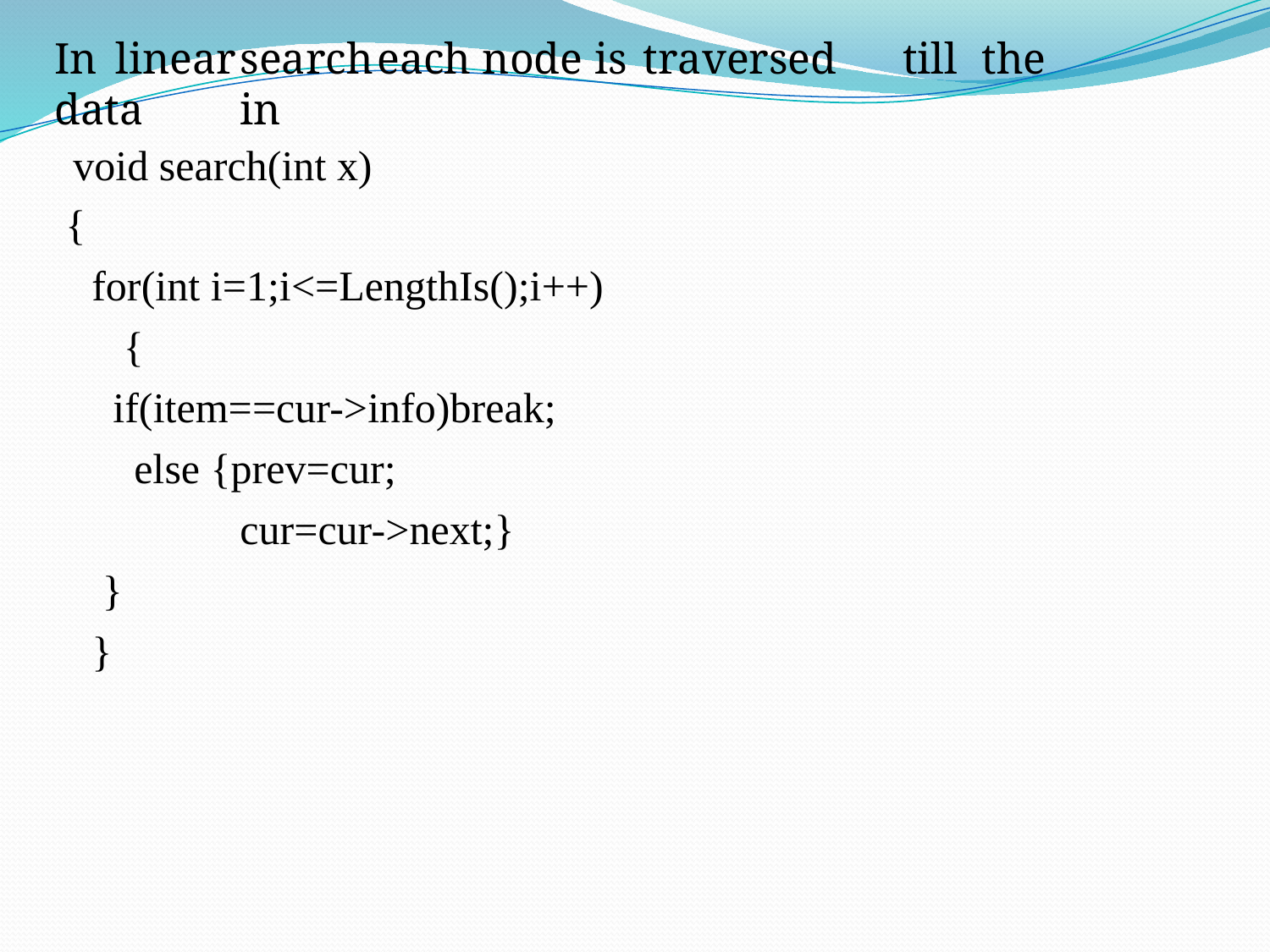

In	linear	search	each	node	is	traversed	till	the	data	in
void search(int x)
{
for(int i=1;i<=LengthIs();i++)
   {
  if(item==cur->info)break;
    else {prev=cur;
              cur=cur->next;}
 }
}